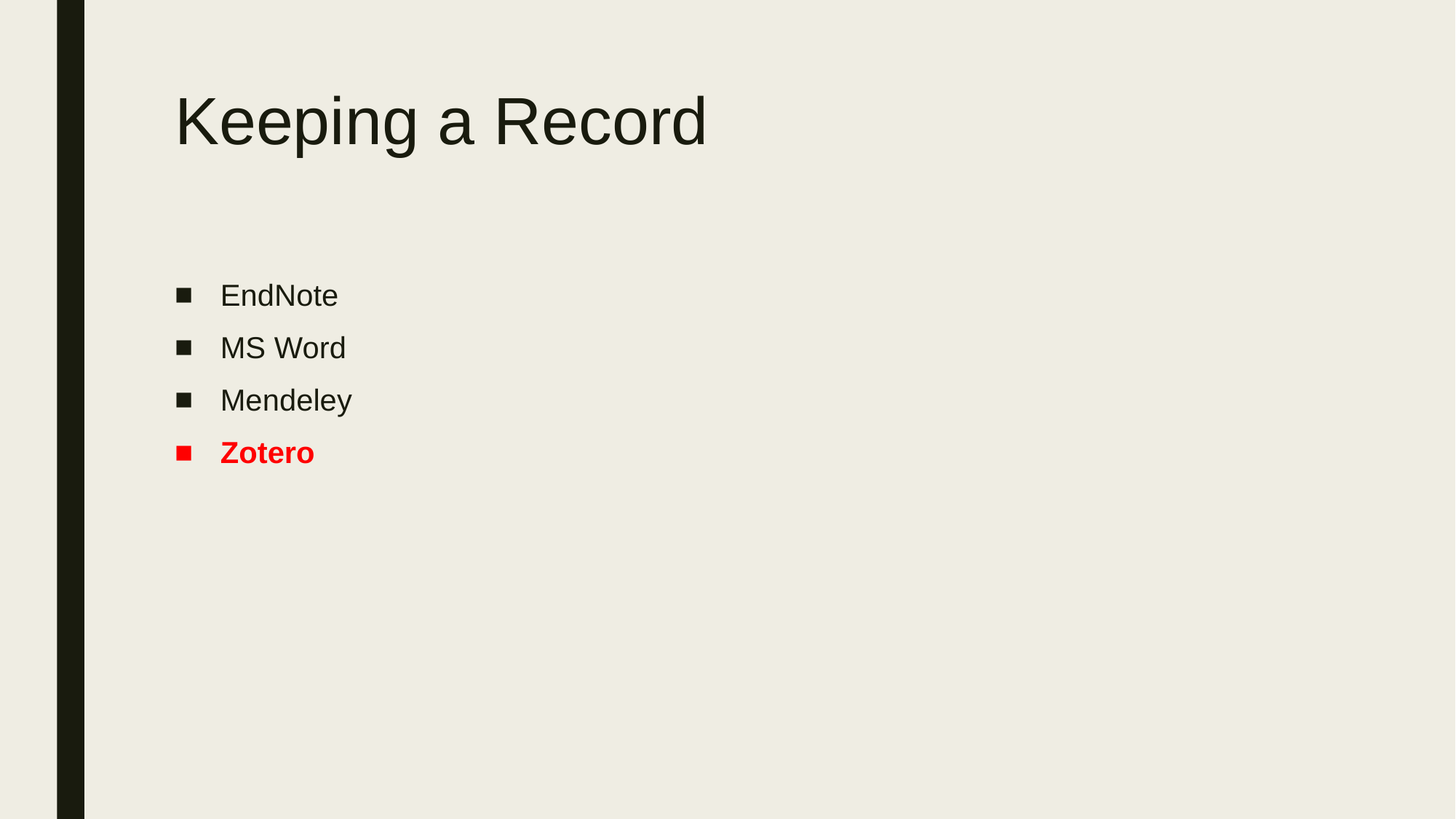

# Keeping a Record
EndNote
MS Word
Mendeley
Zotero